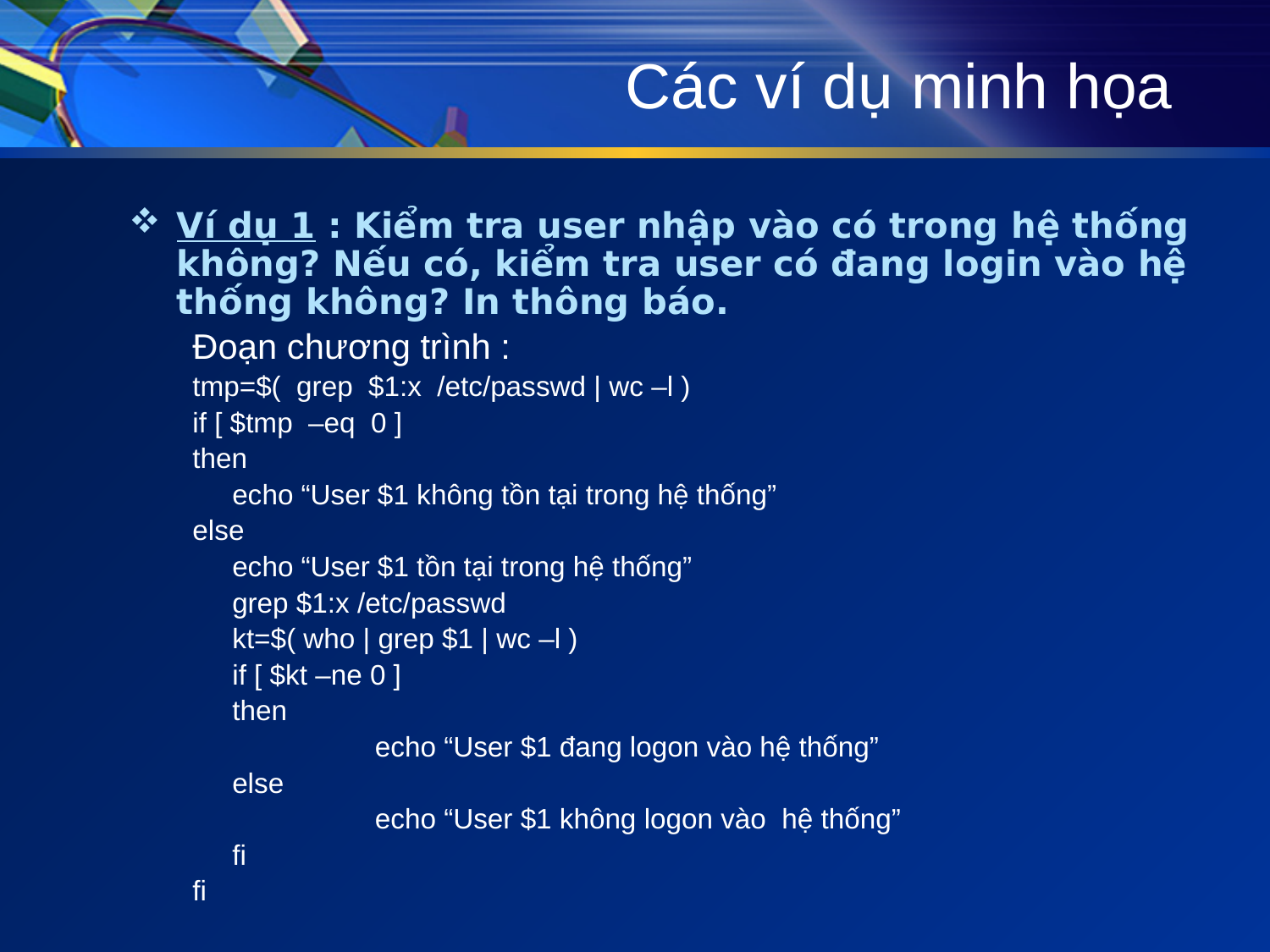

# Các ví dụ minh họa
Ví dụ 1 : Kiểm tra user nhập vào có trong hệ thống không? Nếu có, kiểm tra user có đang login vào hệ thống không? In thông báo.
Đoạn chương trình :
tmp=$(  grep  $1:x  /etc/passwd | wc –l )
if [ $tmp  –eq  0 ]
then
	echo “User $1 không tồn tại trong hệ thống”
else
	echo “User $1 tồn tại trong hệ thống”
	grep $1:x /etc/passwd
	kt=$( who | grep $1 | wc –l )
	if [ $kt –ne 0 ]
	then
		  echo “User $1 đang logon vào hệ thống”
	else
		  echo “User $1 không logon vào  hệ thống”
	fi
fi